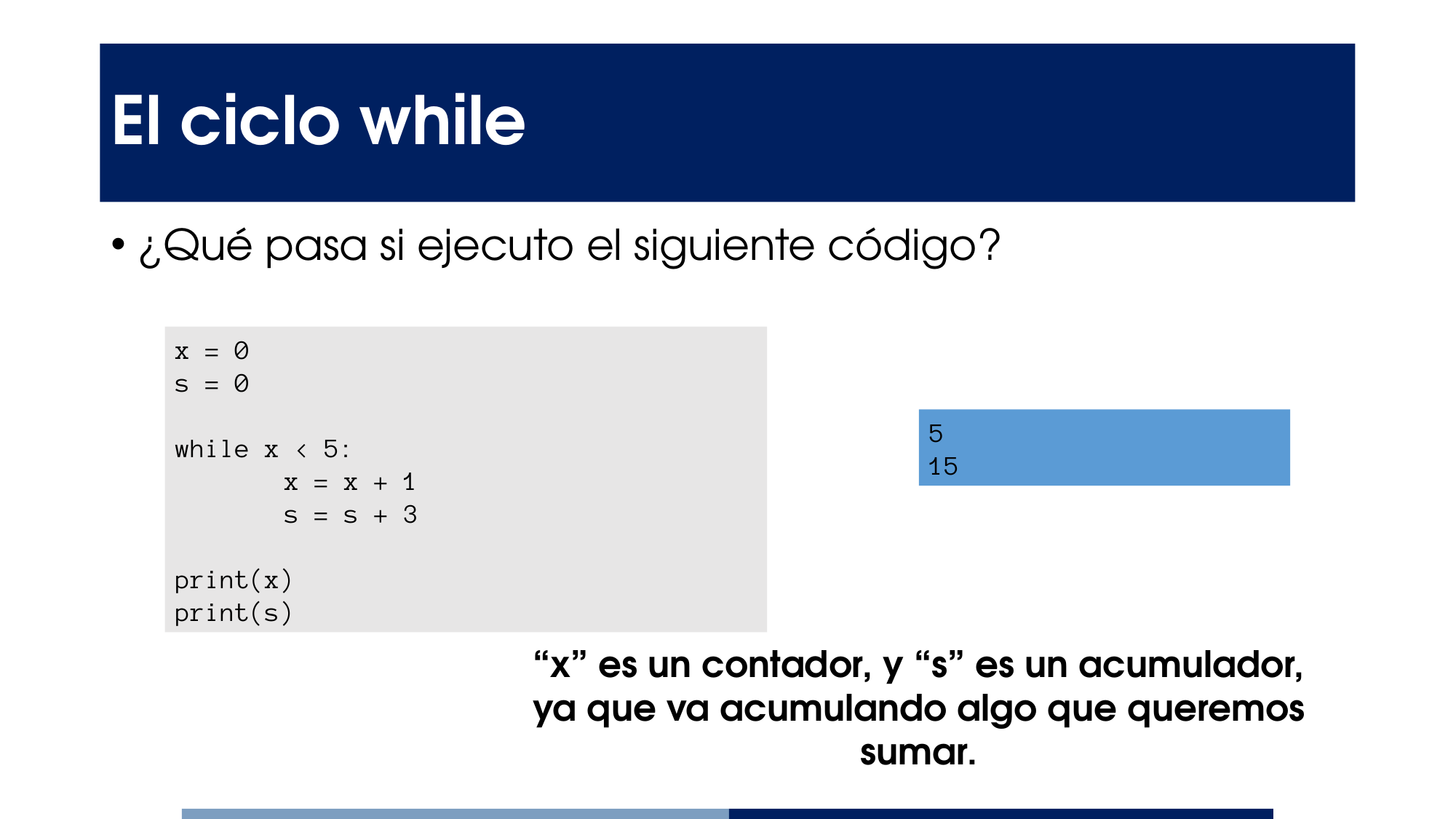

# El ciclo while
¿Qué pasa si ejecuto el siguiente código?

x = 0
s = 0

while x < 5:
	x = x + 1
	s = s + 3

print(x)
print(s)
5
15
“x” es un contador, y “s” es un acumulador, ya que va acumulando algo que queremos sumar.